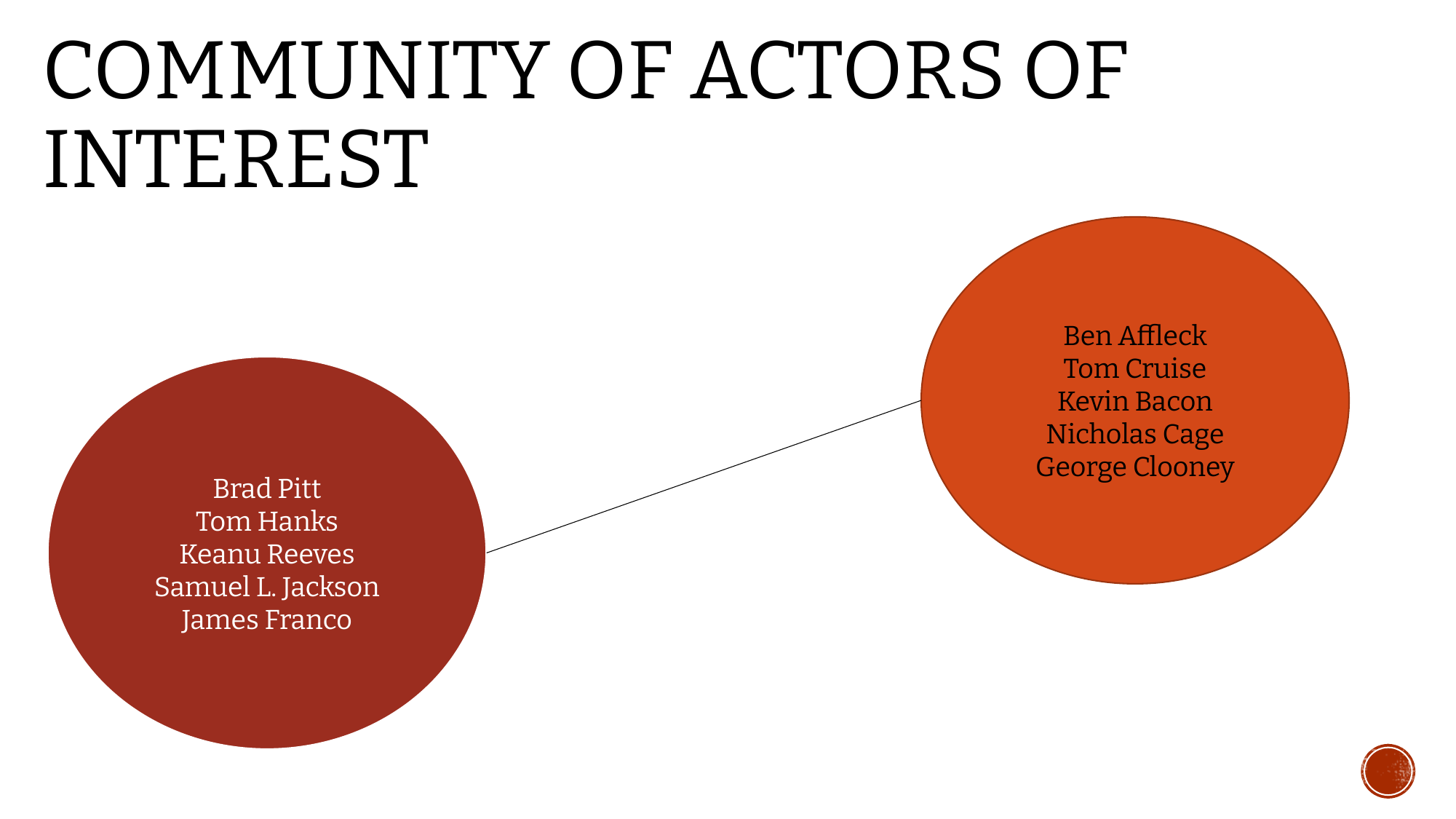

# Community of actors of interest
Ben Affleck
Tom Cruise
Kevin Bacon
Nicholas Cage
George Clooney
Brad Pitt
Tom Hanks
Keanu Reeves
Samuel L. Jackson
James Franco